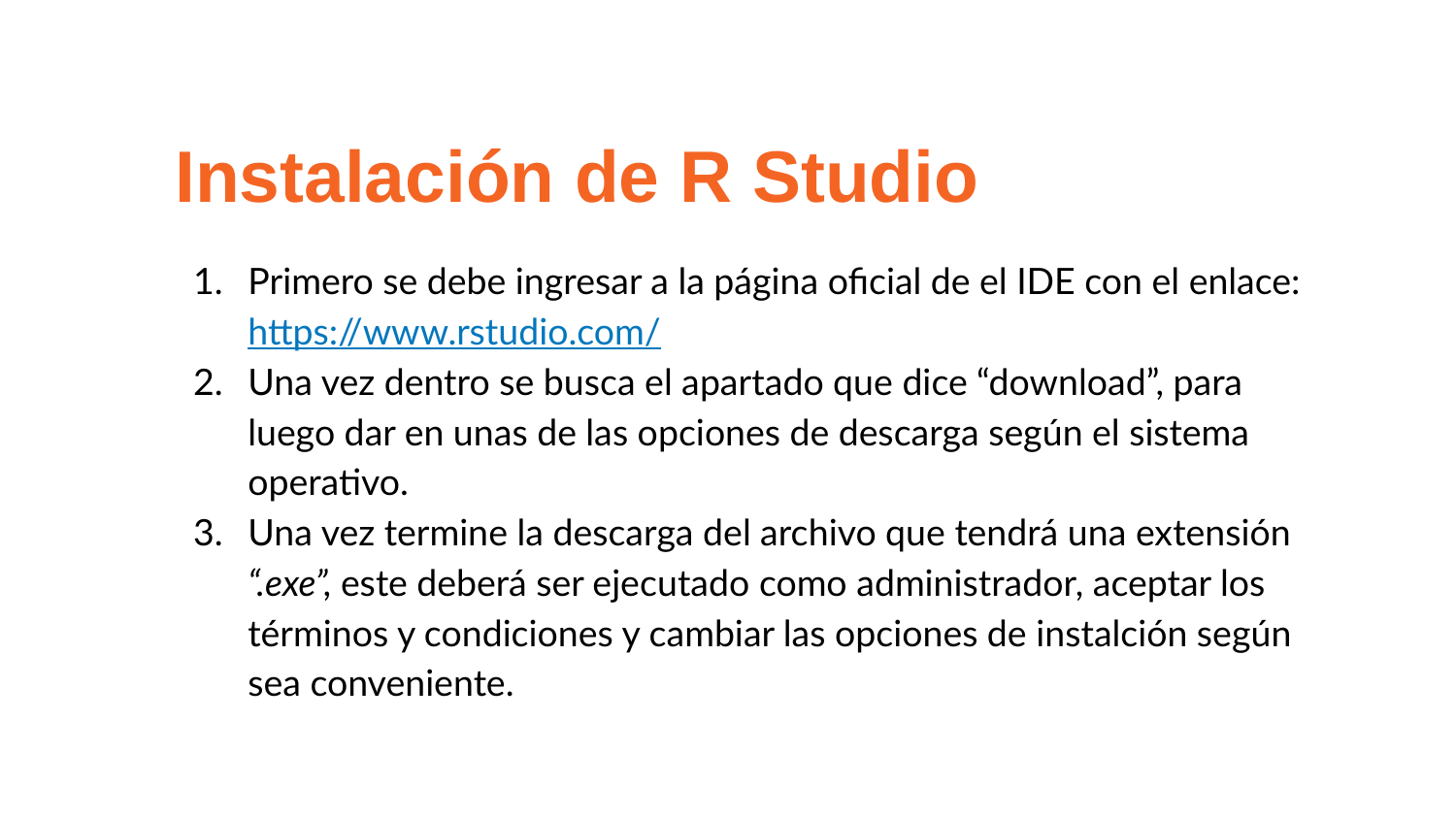

Instalación de R Studio
Primero se debe ingresar a la página oficial de el IDE con el enlace: https://www.rstudio.com/
Una vez dentro se busca el apartado que dice “download”, para luego dar en unas de las opciones de descarga según el sistema operativo.
Una vez termine la descarga del archivo que tendrá una extensión “.exe”, este deberá ser ejecutado como administrador, aceptar los términos y condiciones y cambiar las opciones de instalción según sea conveniente.